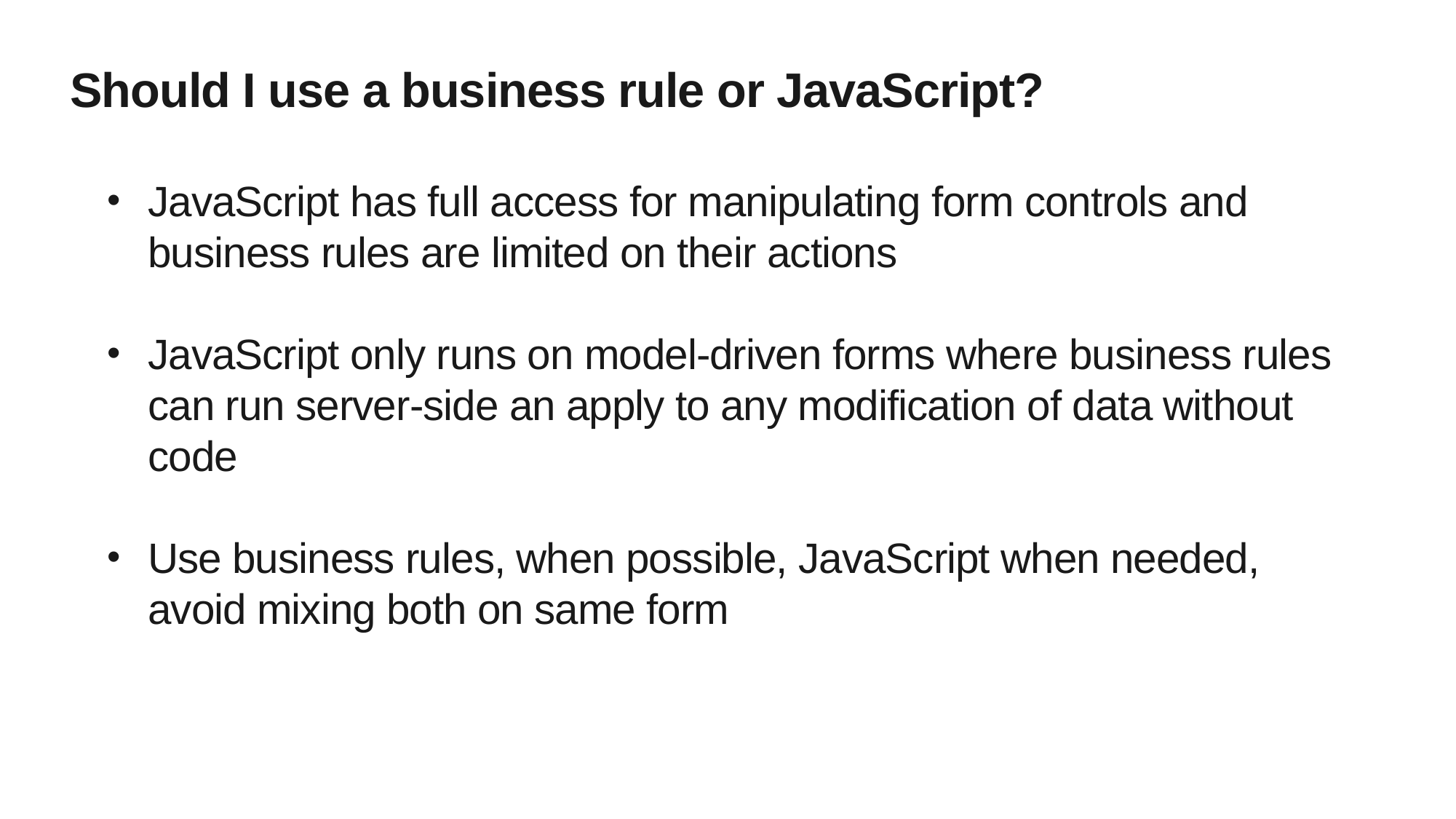

# Should I use a business rule or JavaScript?
JavaScript has full access for manipulating form controls and business rules are limited on their actions

JavaScript only runs on model-driven forms where business rules can run server-side an apply to any modification of data without code

Use business rules, when possible, JavaScript when needed, avoid mixing both on same form